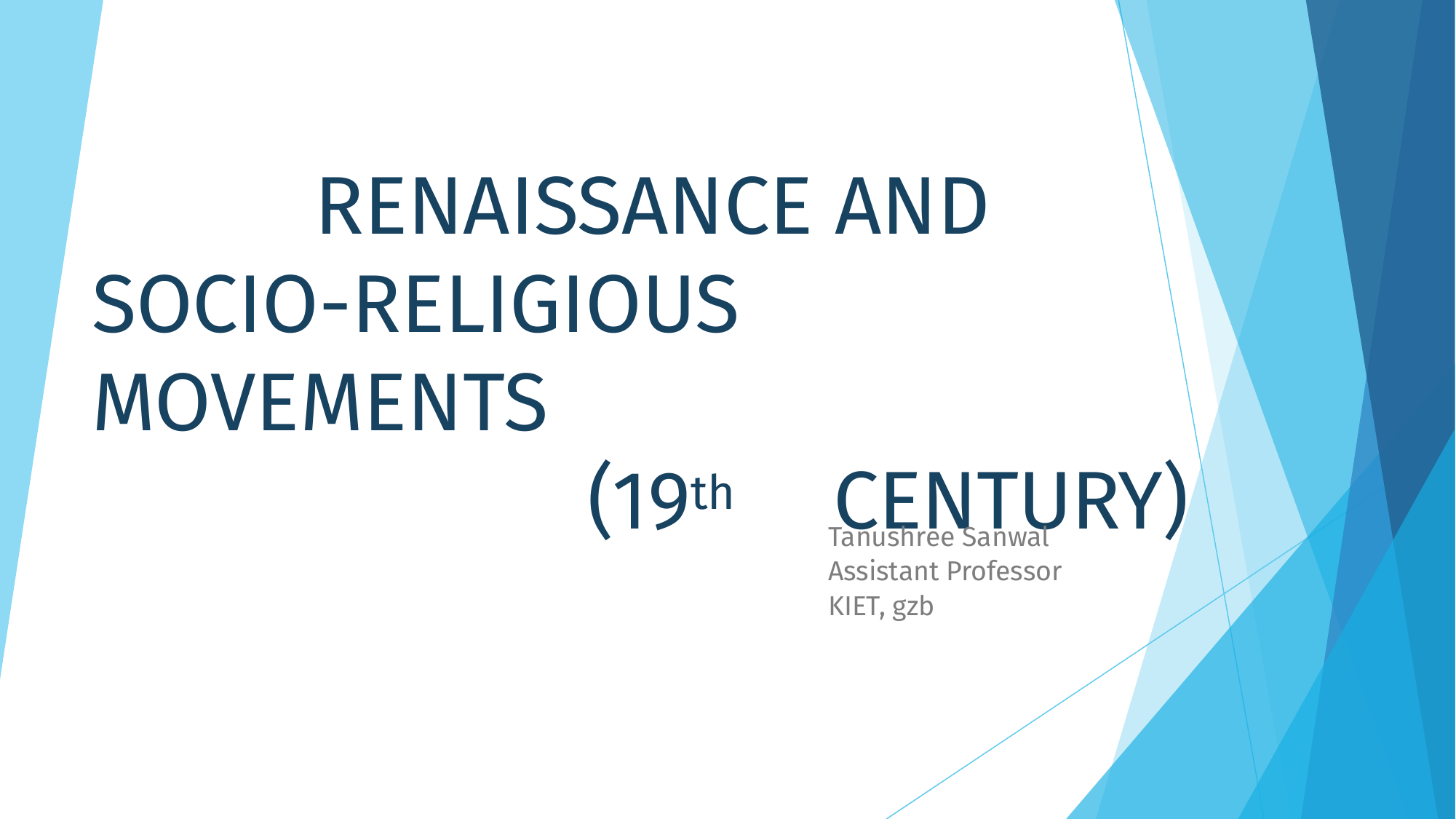

# RENAISSANCE AND  SOCIO-RELIGIOUS MOVEMENTS
(19th	CENTURY)
Tanushree Sanwal
Assistant Professor
KIET, gzb